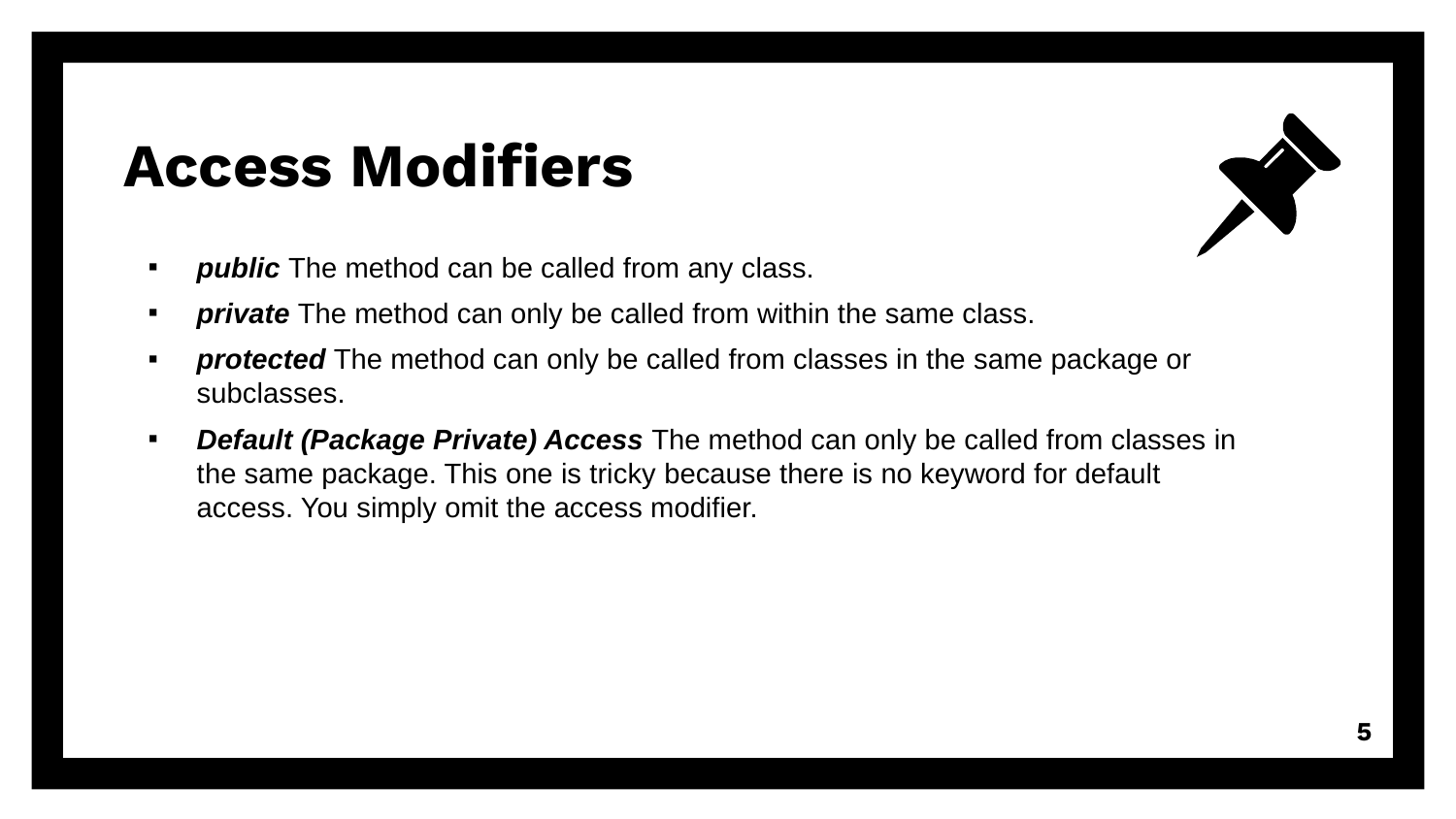

# Access Modifiers

public The method can be called from any class.
private The method can only be called from within the same class.
protected The method can only be called from classes in the same package or subclasses.
Default (Package Private) Access The method can only be called from classes in the same package. This one is tricky because there is no keyword for default access. You simply omit the access modifier.

5